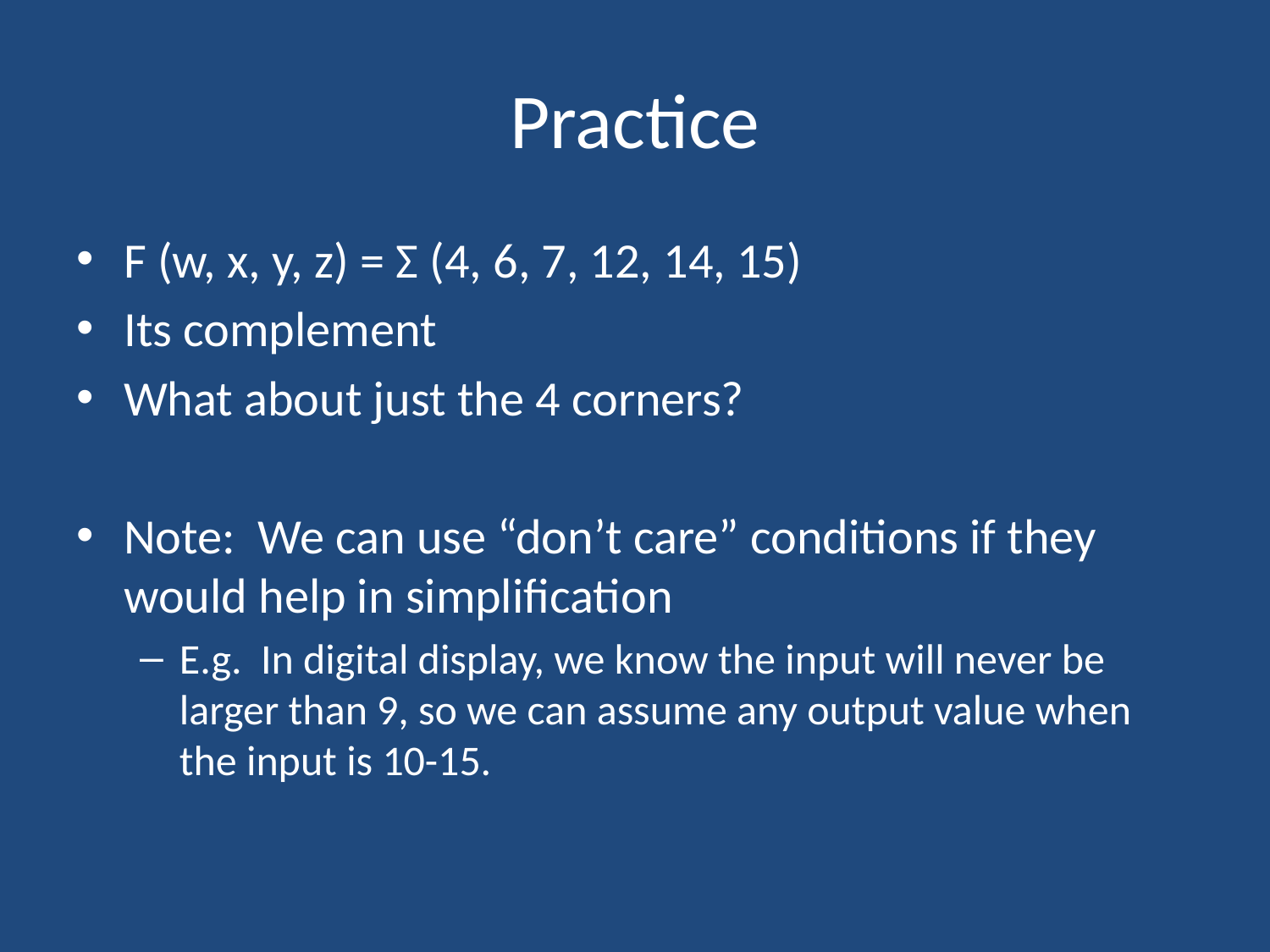

# Practice
F (w, x, y, z) = Σ (4, 6, 7, 12, 14, 15)
Its complement
What about just the 4 corners?

Note:  We can use “don’t care” conditions if they would help in simplification
E.g.  In digital display, we know the input will never be larger than 9, so we can assume any output value when the input is 10-15.